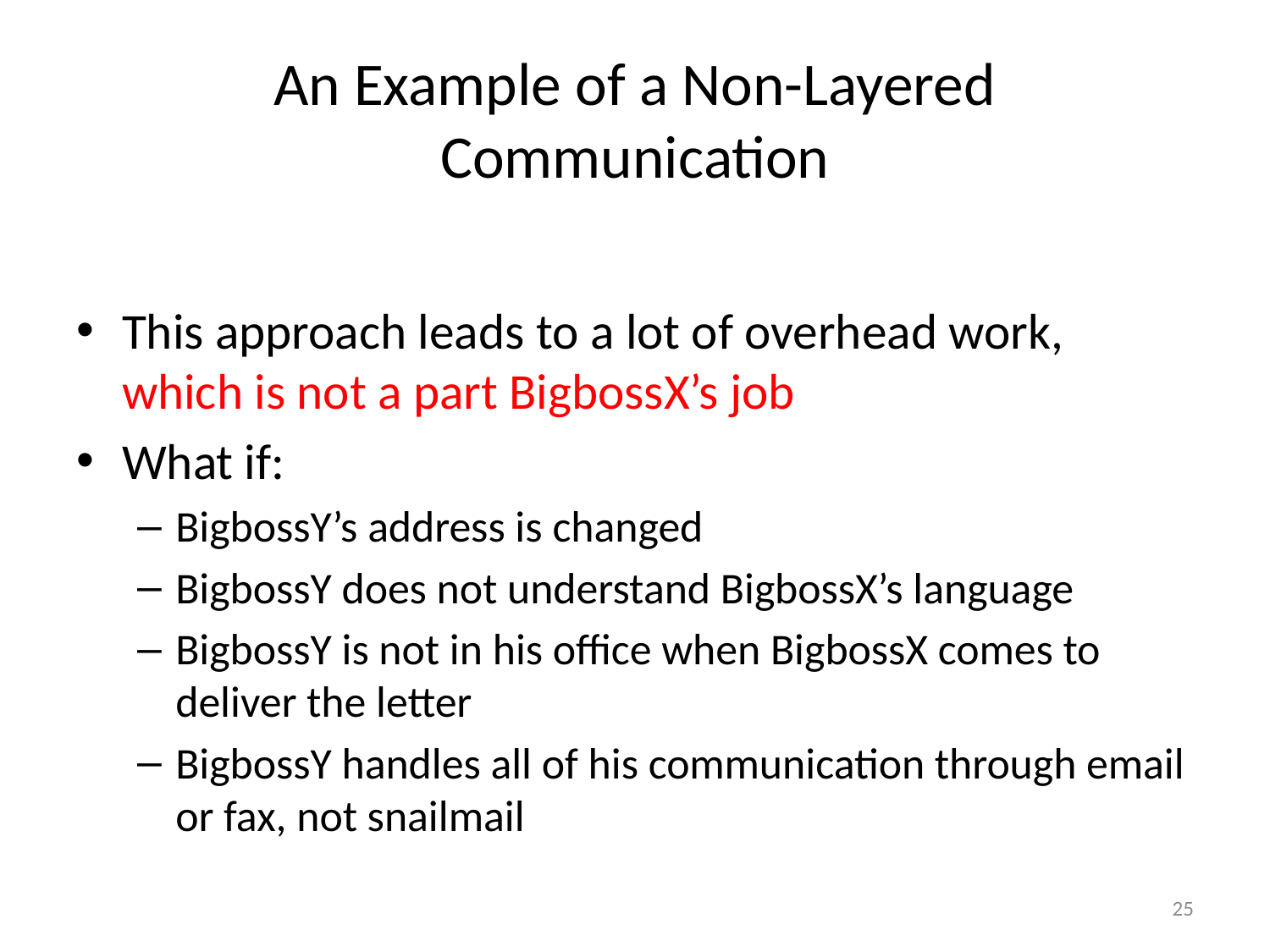

# An Example of a Non-Layered Communication

This approach leads to a lot of overhead work, which is not a part BigbossX’s job
What if:
BigbossY’s address is changed
BigbossY does not understand BigbossX’s language
BigbossY is not in his office when BigbossX comes to deliver the letter
BigbossY handles all of his communication through email or fax, not snailmail

25